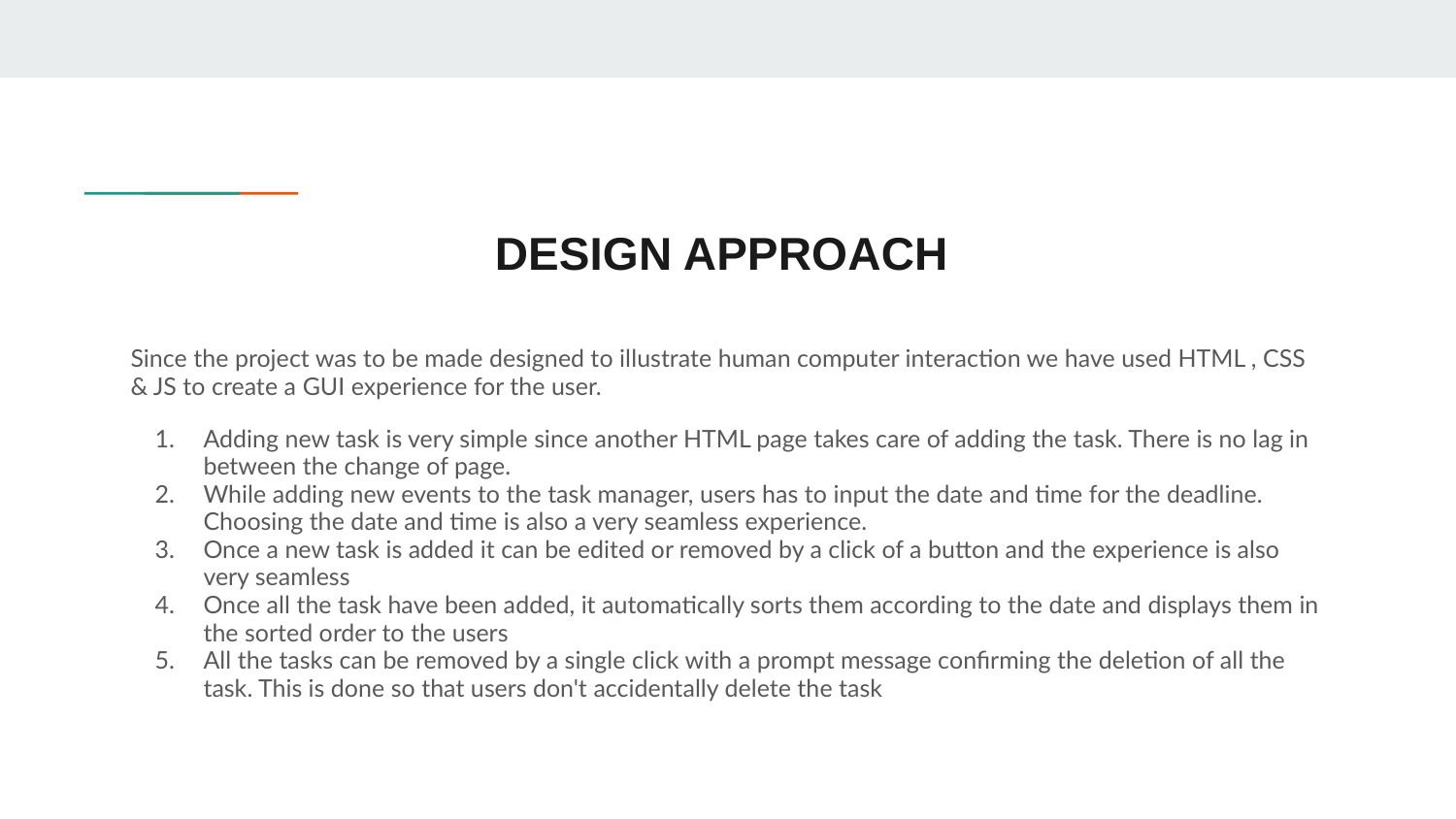

# DESIGN APPROACH
Since the project was to be made designed to illustrate human computer interaction we have used HTML , CSS & JS to create a GUI experience for the user.
Adding new task is very simple since another HTML page takes care of adding the task. There is no lag in between the change of page.
While adding new events to the task manager, users has to input the date and time for the deadline. Choosing the date and time is also a very seamless experience.
Once a new task is added it can be edited or removed by a click of a button and the experience is also very seamless
Once all the task have been added, it automatically sorts them according to the date and displays them in the sorted order to the users
All the tasks can be removed by a single click with a prompt message confirming the deletion of all the task. This is done so that users don't accidentally delete the task